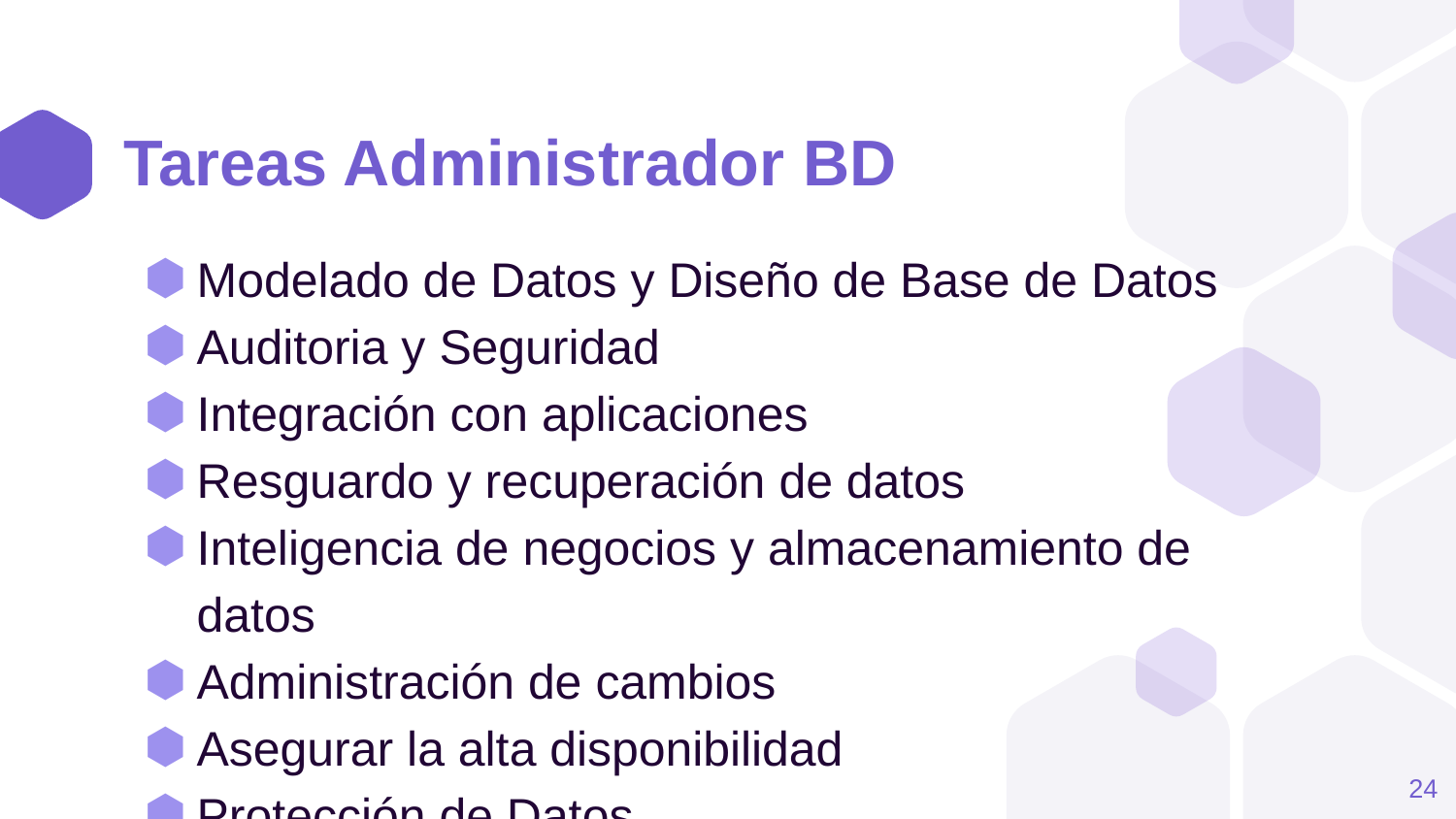

# Tareas Administrador BD
Modelado de Datos y Diseño de Base de Datos
Auditoria y Seguridad
Integración con aplicaciones
Resguardo y recuperación de datos
Inteligencia de negocios y almacenamiento de datos
Administración de cambios
Asegurar la alta disponibilidad
Protección de Datos
24